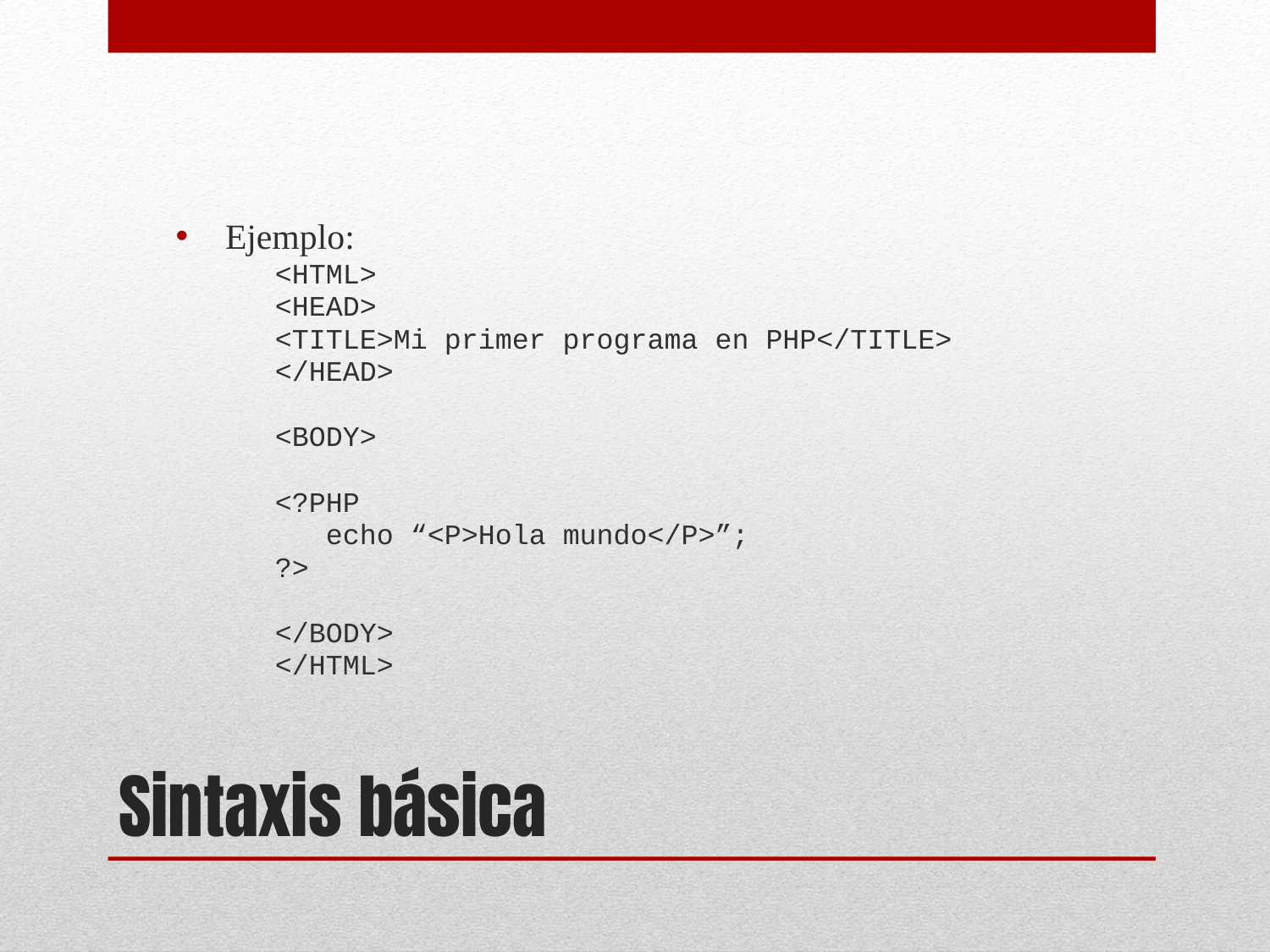

Ejemplo:
<HTML>
<HEAD>
<TITLE>Mi primer programa en PHP</TITLE>
</HEAD>

<BODY>

<?PHP
   echo “<P>Hola mundo</P>”;
?>

</BODY>
</HTML>
# Sintaxis básica